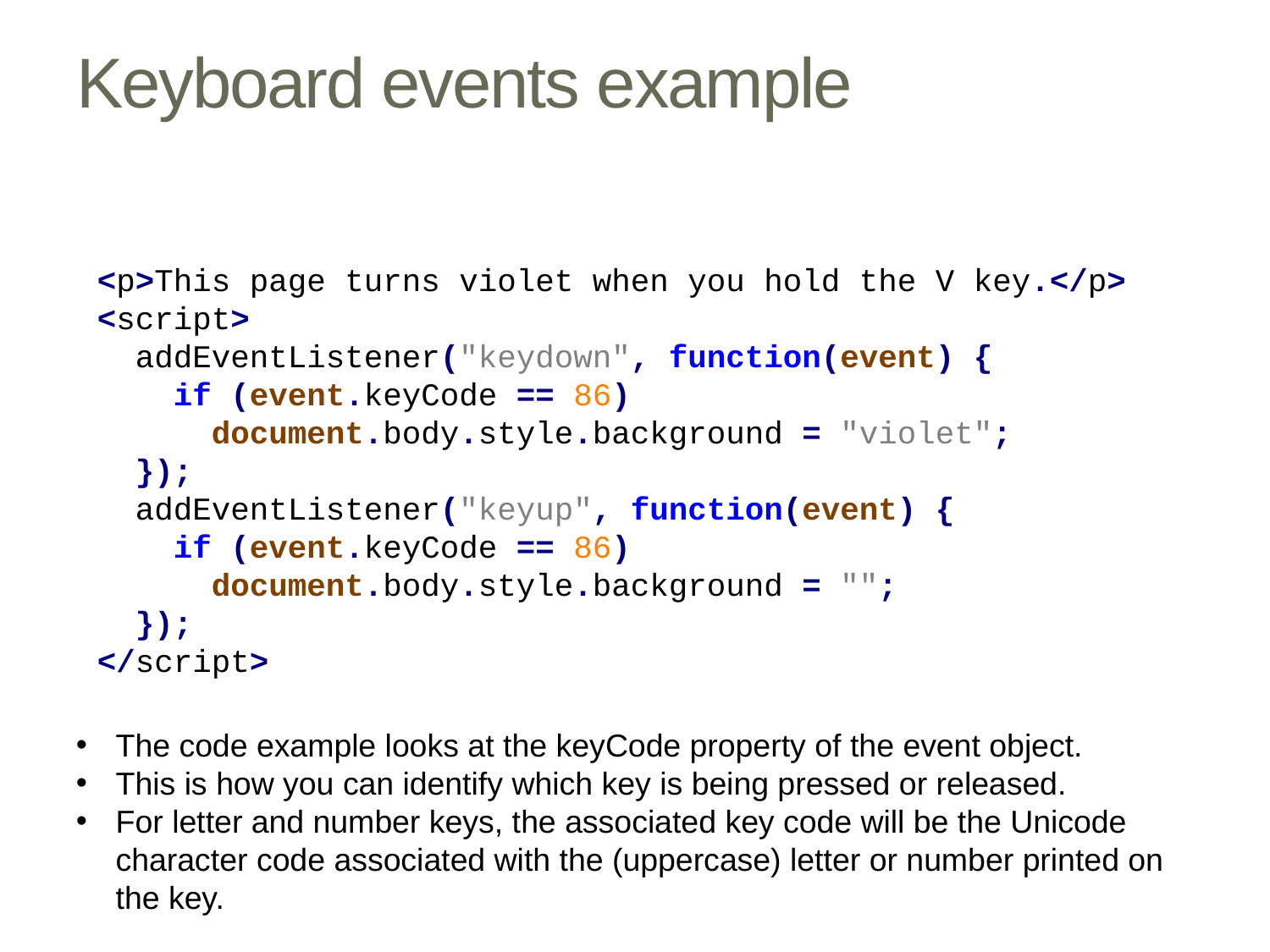

# Keyboard events example
<p>This page turns violet when you hold the V key.</p>
<script>
  addEventListener("keydown", function(event) {
    if (event.keyCode == 86)
      document.body.style.background = "violet";
  });
  addEventListener("keyup", function(event) {
    if (event.keyCode == 86)
      document.body.style.background = "";
  });
</script>
The code example looks at the keyCode property of the event object.
This is how you can identify which key is being pressed or released.
For letter and number keys, the associated key code will be the Unicode character code associated with the (uppercase) letter or number printed on the key.